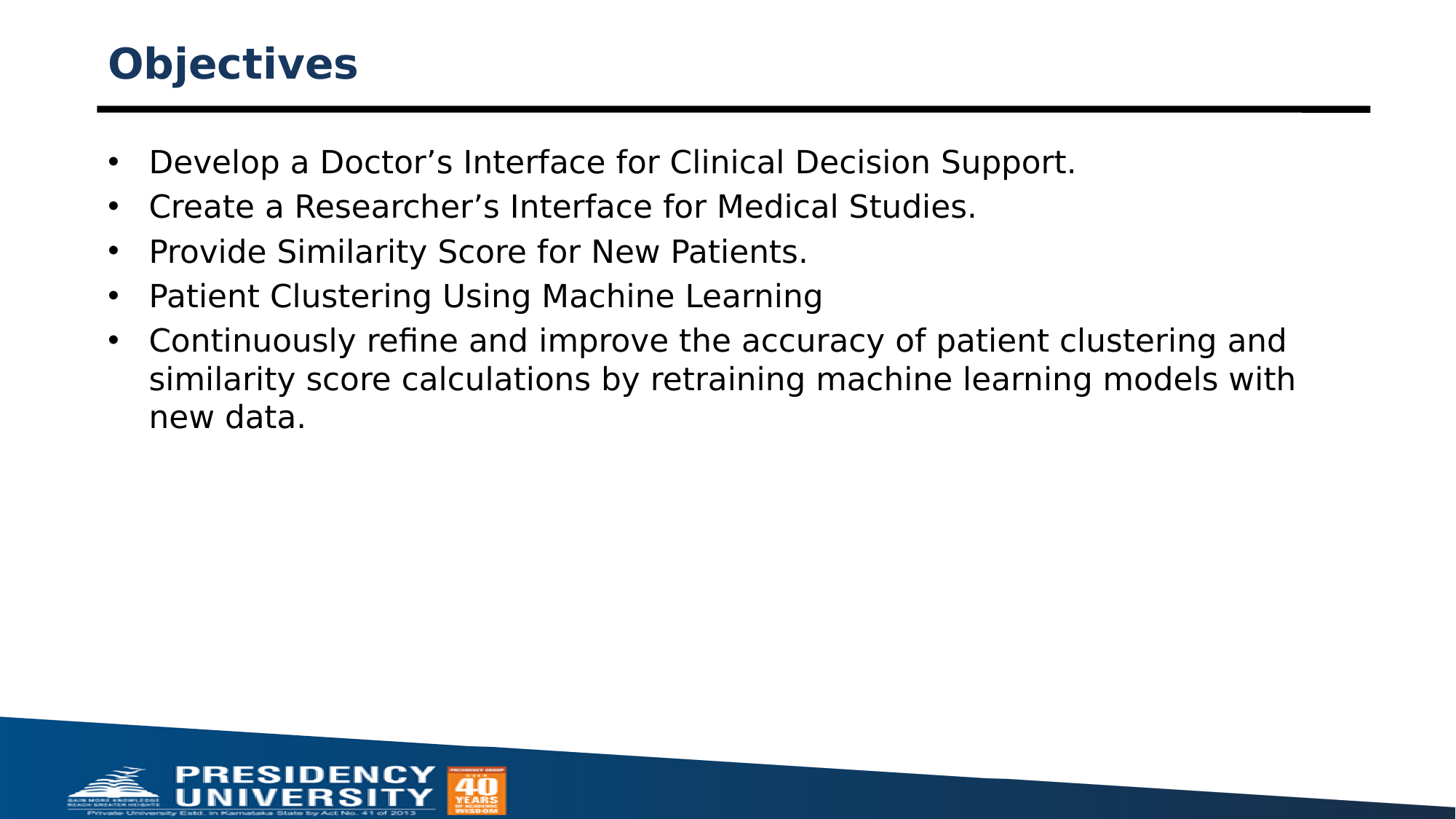

# Objectives
Develop a Doctor’s Interface for Clinical Decision Support.
Create a Researcher’s Interface for Medical Studies.
Provide Similarity Score for New Patients.
Patient Clustering Using Machine Learning
Continuously refine and improve the accuracy of patient clustering and similarity score calculations by retraining machine learning models with new data.